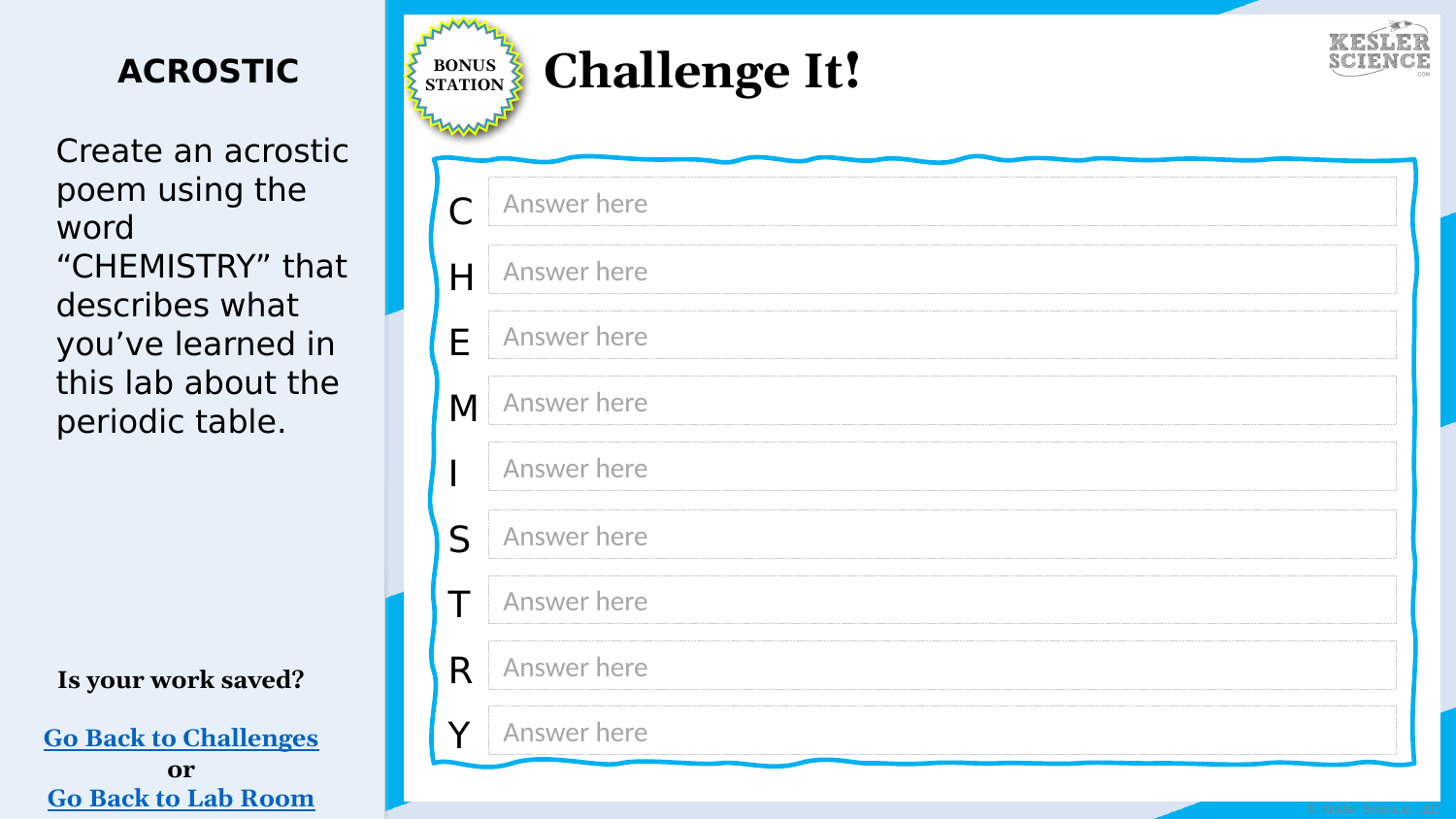

Answer here
Answer here
Answer here
Answer here
Answer here
Answer here
Answer here
Answer here
Is your work saved?

Go Back to Challenges
or
Go Back to Lab Room
Answer here